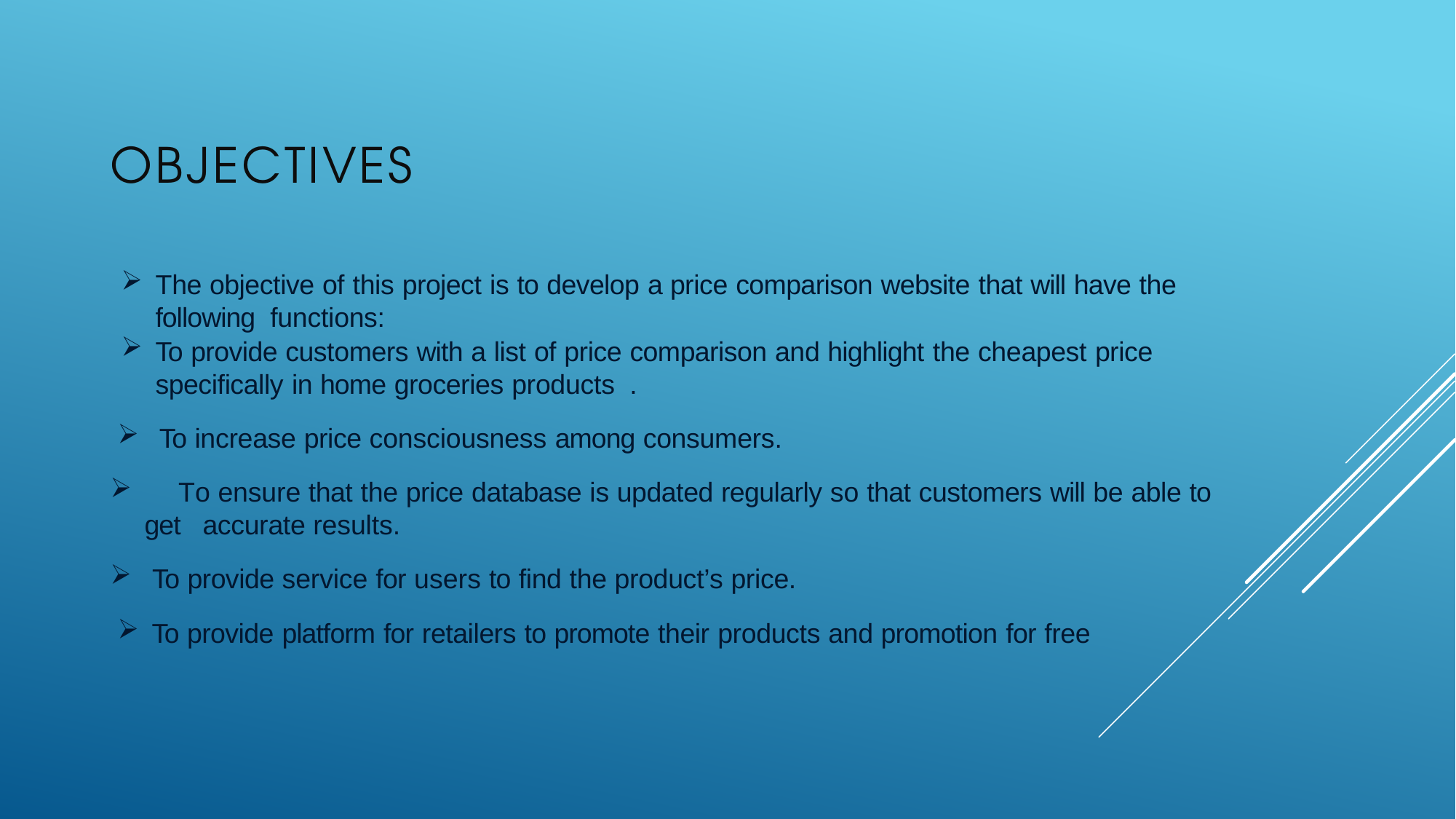

# Objectives
The objective of this project is to develop a price comparison website that will have the following  functions:
To provide customers with a list of price comparison and highlight the cheapest price  specifically in home groceries products  .
 To increase price consciousness among consumers.
     To ensure that the price database is updated regularly so that customers will be able to get            accurate results.
 To provide service for users to find the product’s price.
To provide platform for retailers to promote their products and promotion for free